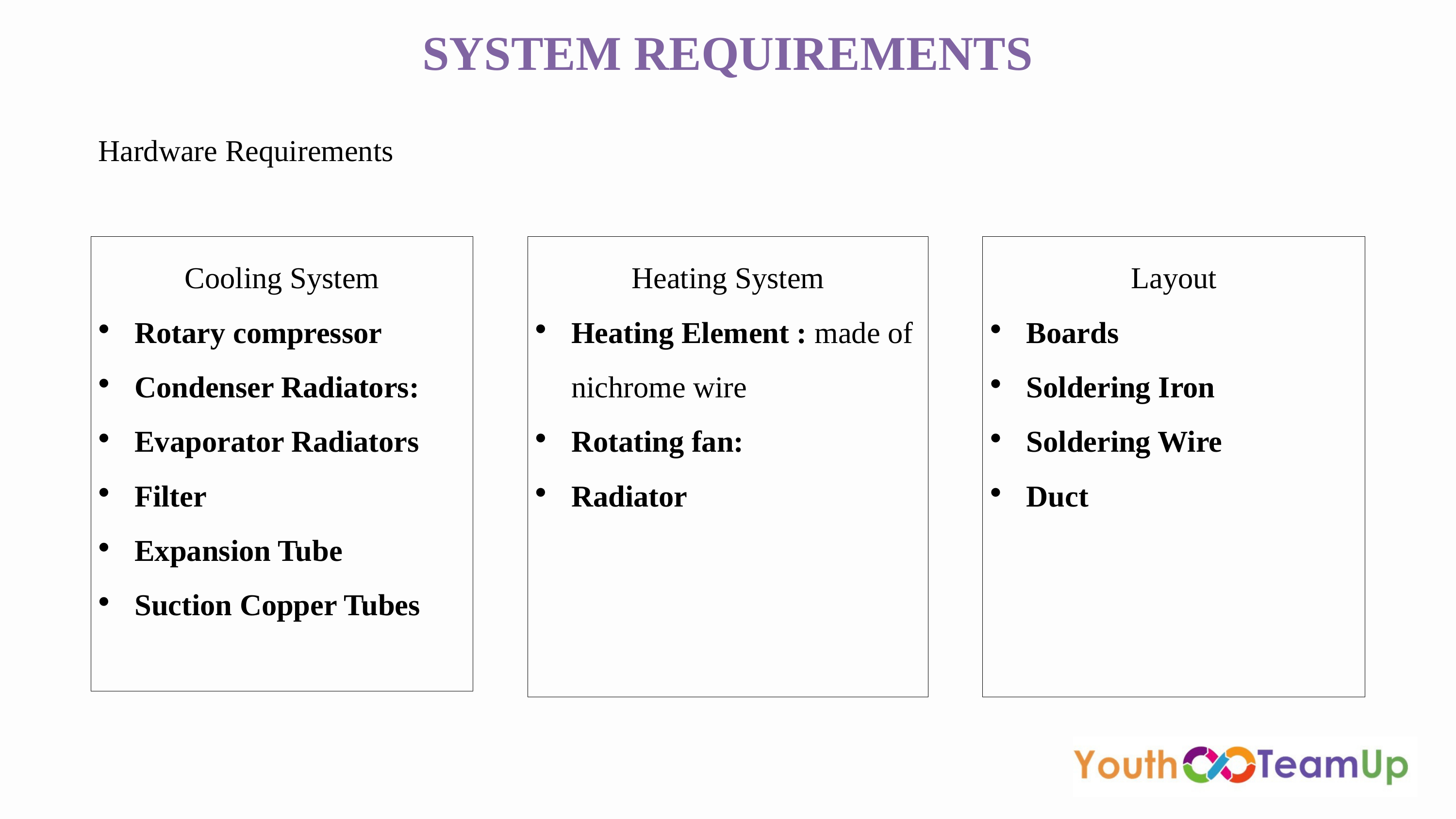

SYSTEM REQUIREMENTS
Hardware Requirements
Cooling System
Rotary compressor
Condenser Radiators:
Evaporator Radiators
Filter
Expansion Tube
Suction Copper Tubes

Heating System
Heating Element : made of nichrome wire
Rotating fan:
Radiator

Layout
Boards
Soldering Iron
Soldering Wire
Duct